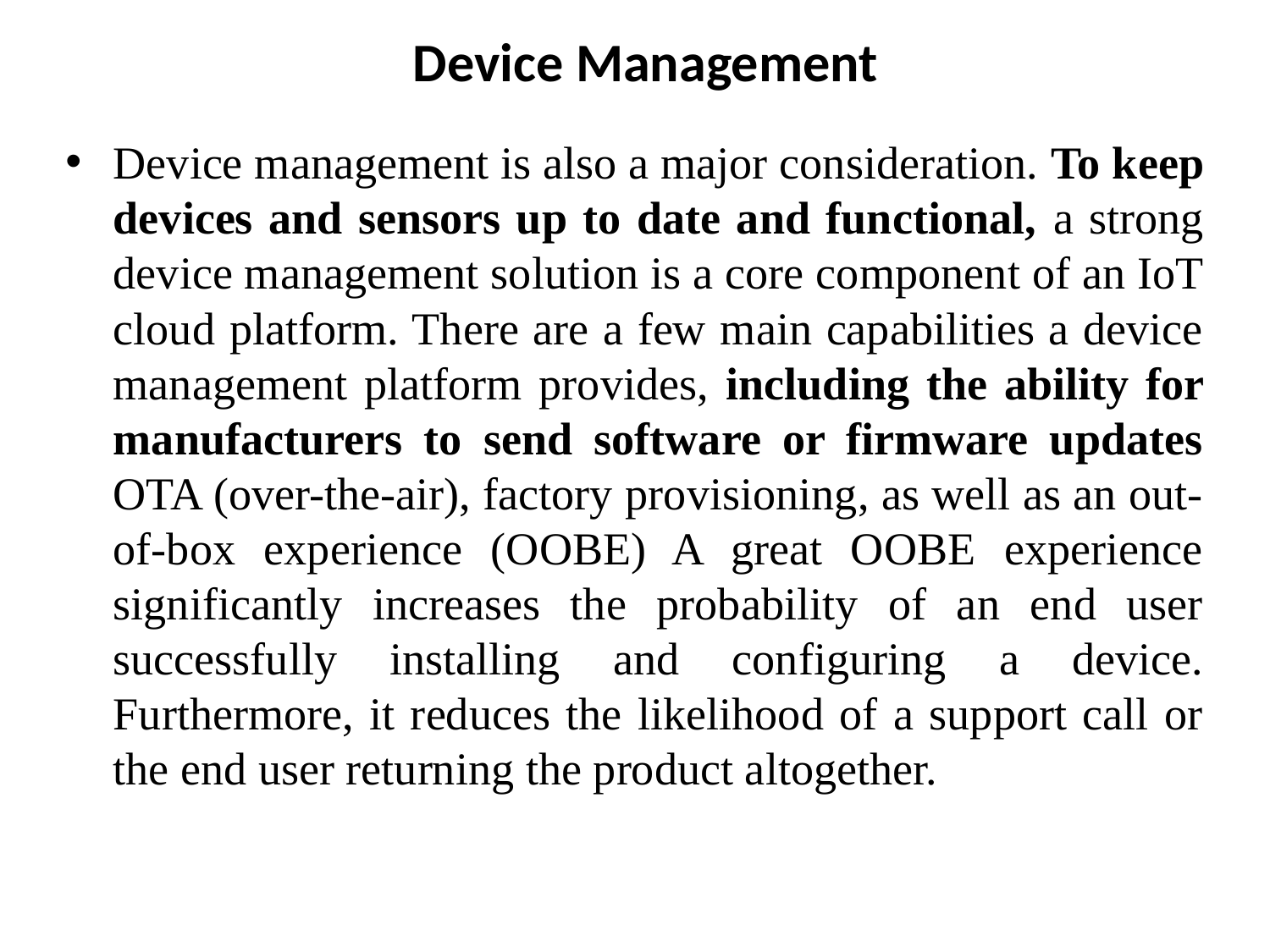

# Device Management
Device management is also a major consideration. To keep devices and sensors up to date and functional, a strong device management solution is a core component of an IoT cloud platform. There are a few main capabilities a device management platform provides, including the ability for manufacturers to send software or firmware updates OTA (over-the-air), factory provisioning, as well as an out-of-box experience (OOBE) A great OOBE experience significantly increases the probability of an end user successfully installing and configuring a device. Furthermore, it reduces the likelihood of a support call or the end user returning the product altogether.